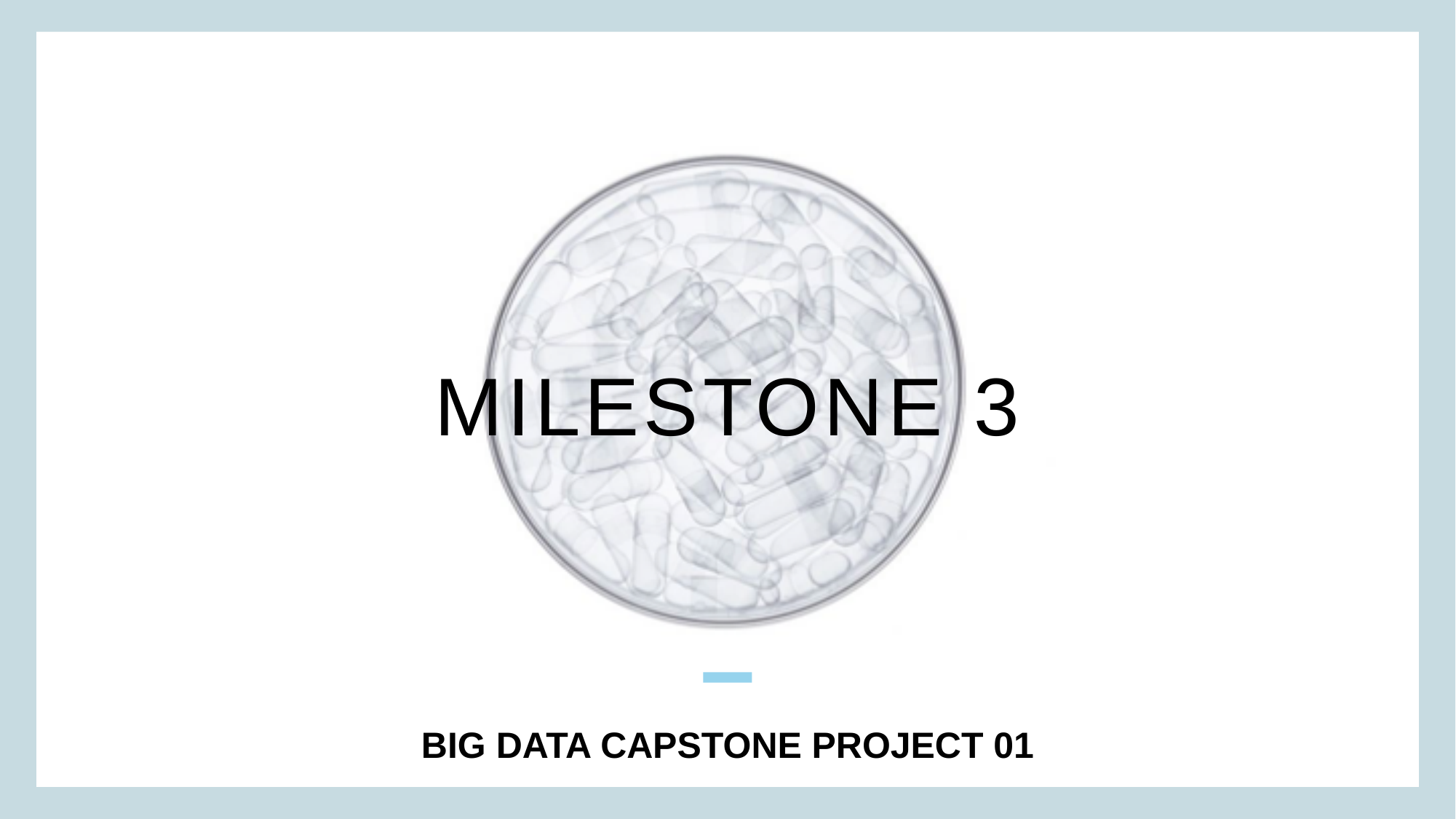

# MILESTONE 3
Big Data Capstone Project 01